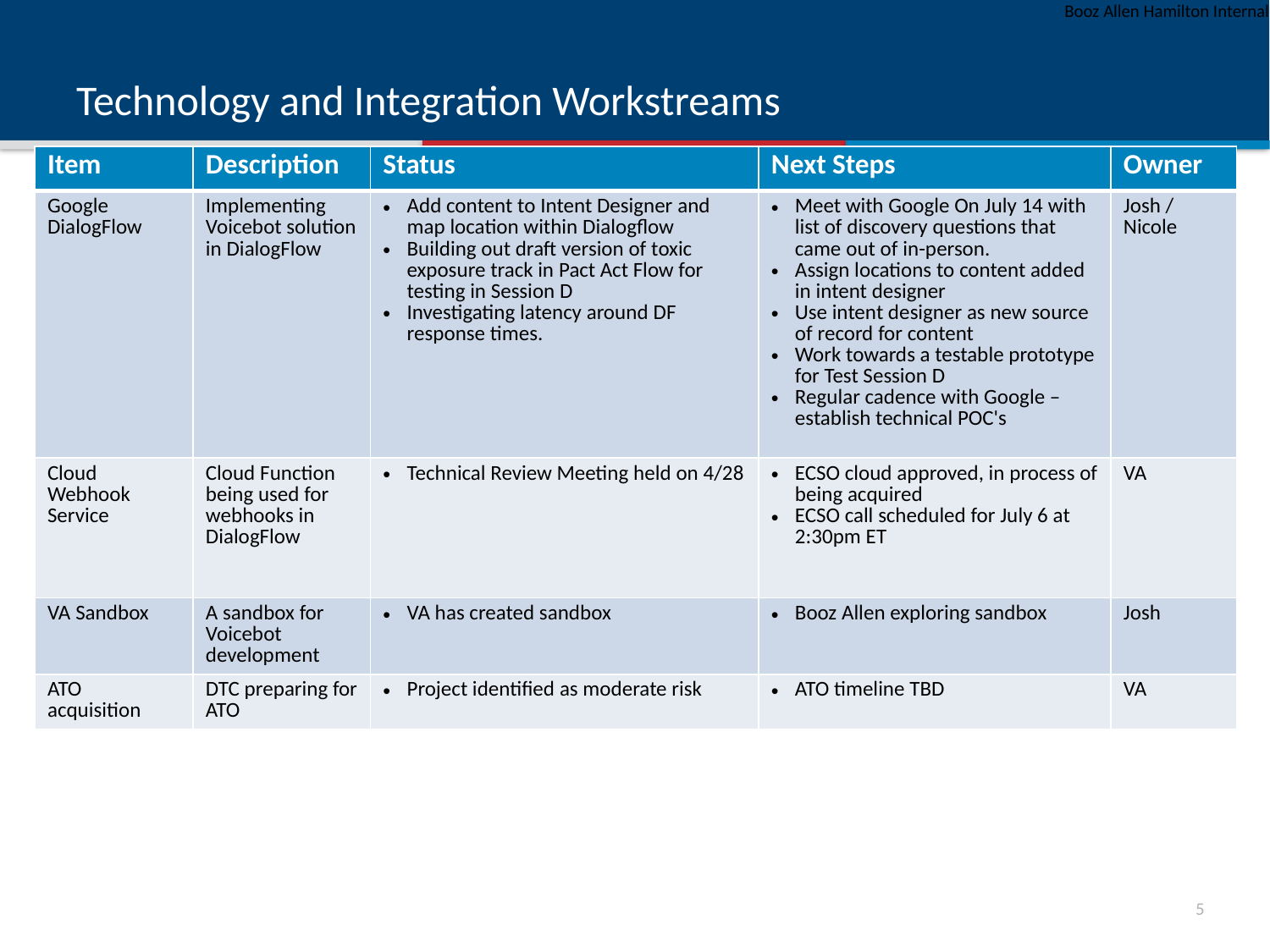

# Technology and Integration Workstreams
| Item | Description | Status | Next Steps | Owner |
| --- | --- | --- | --- | --- |
| Google DialogFlow | Implementing Voicebot solution in DialogFlow | Add content to Intent Designer and map location within Dialogflow Building out draft version of toxic exposure track in Pact Act Flow for testing in Session D Investigating latency around DF response times. | Meet with Google On July 14 with list of discovery questions that came out of in-person. Assign locations to content added in intent designer Use intent designer as new source of record for content   Work towards a testable prototype for Test Session D Regular cadence with Google – establish technical POC's | Josh / Nicole |
| Cloud Webhook Service | Cloud Function being used for webhooks in DialogFlow | Technical Review Meeting held on 4/28 | ECSO cloud approved, in process of being acquired ECSO call scheduled for July 6 at 2:30pm ET | VA |
| VA Sandbox | A sandbox for Voicebot  development | VA has created sandbox | Booz Allen exploring sandbox | Josh |
| ATO acquisition | DTC preparing for ATO | Project identified as moderate risk | ATO timeline TBD | VA |
5